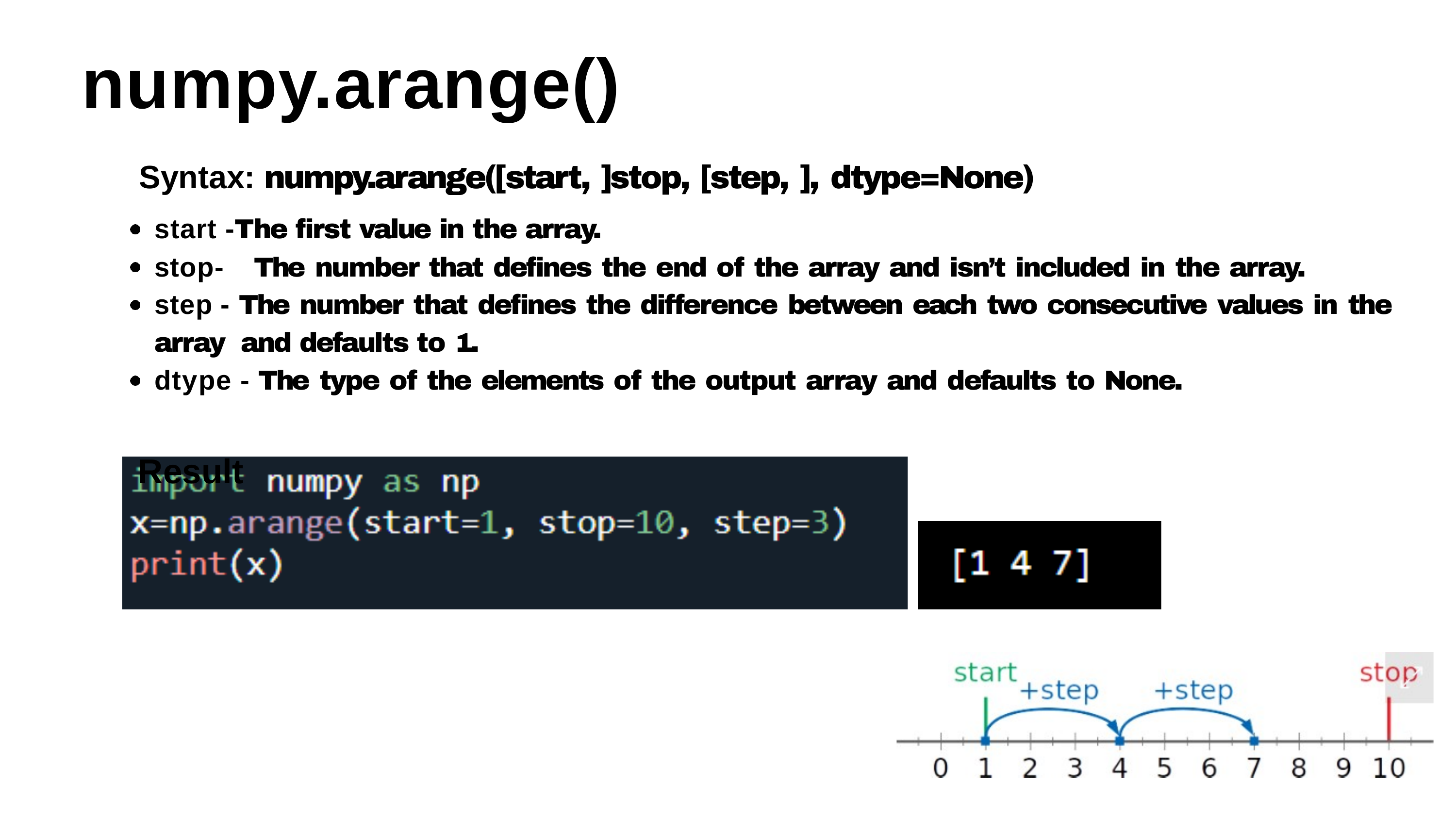

# numpy.arange()
Syntax: numpy.arange([start, ]stop, [step, ], dtype=None)
start -The first value in the array.
stop-	The number that defines the end of the array and isn’t included in the array.
step - The number that defines the difference between each two consecutive values in the array  and defaults to 1.
dtype - The type of the elements of the output array and defaults to None.

Result